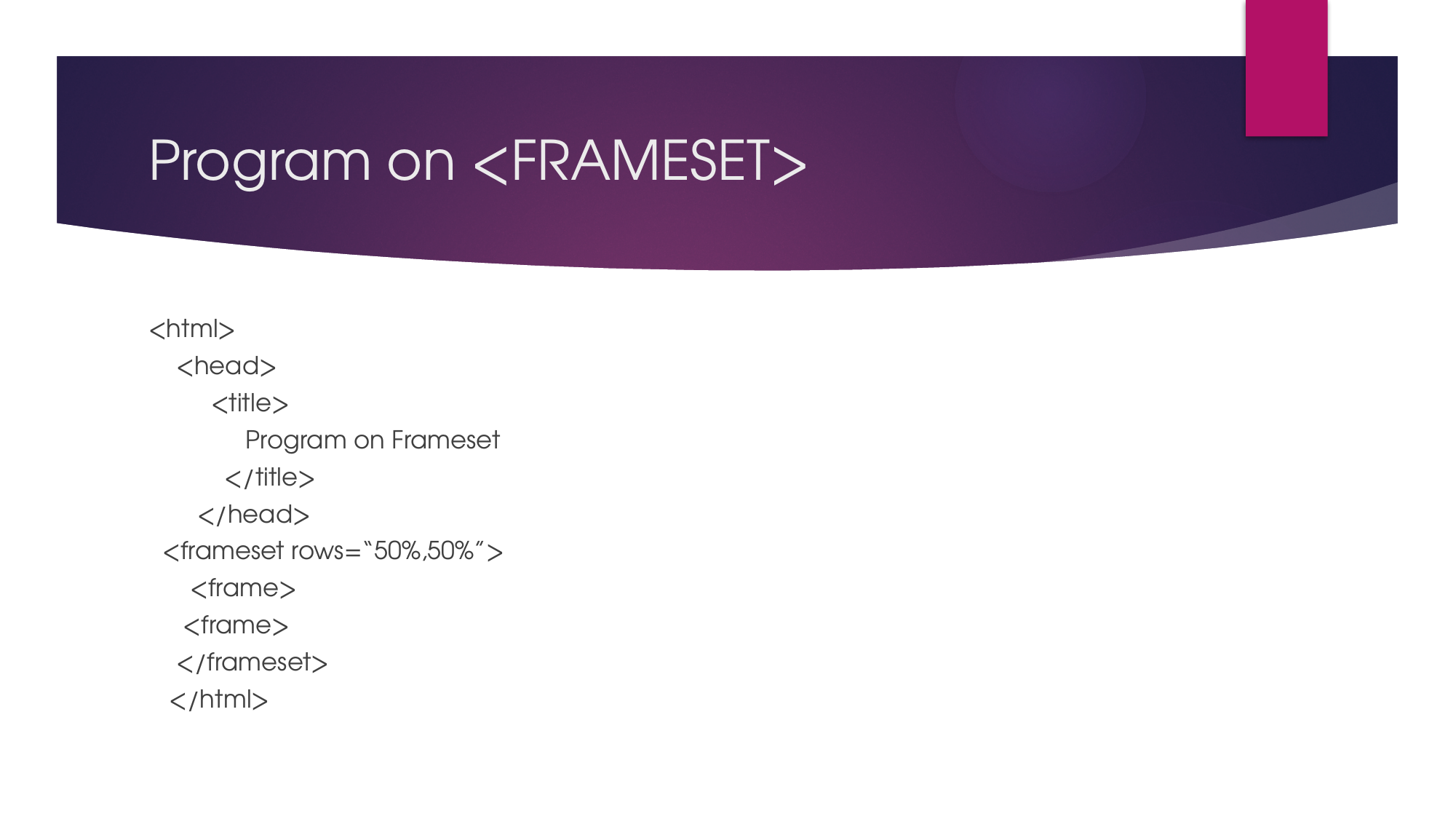

# Program on <FRAMESET>
<html>
    <head>
         <title>
              Program on Frameset
           </title>
       </head>
  <frameset rows=“50%,50%”>
      <frame>
     <frame>
    </frameset>
   </html>